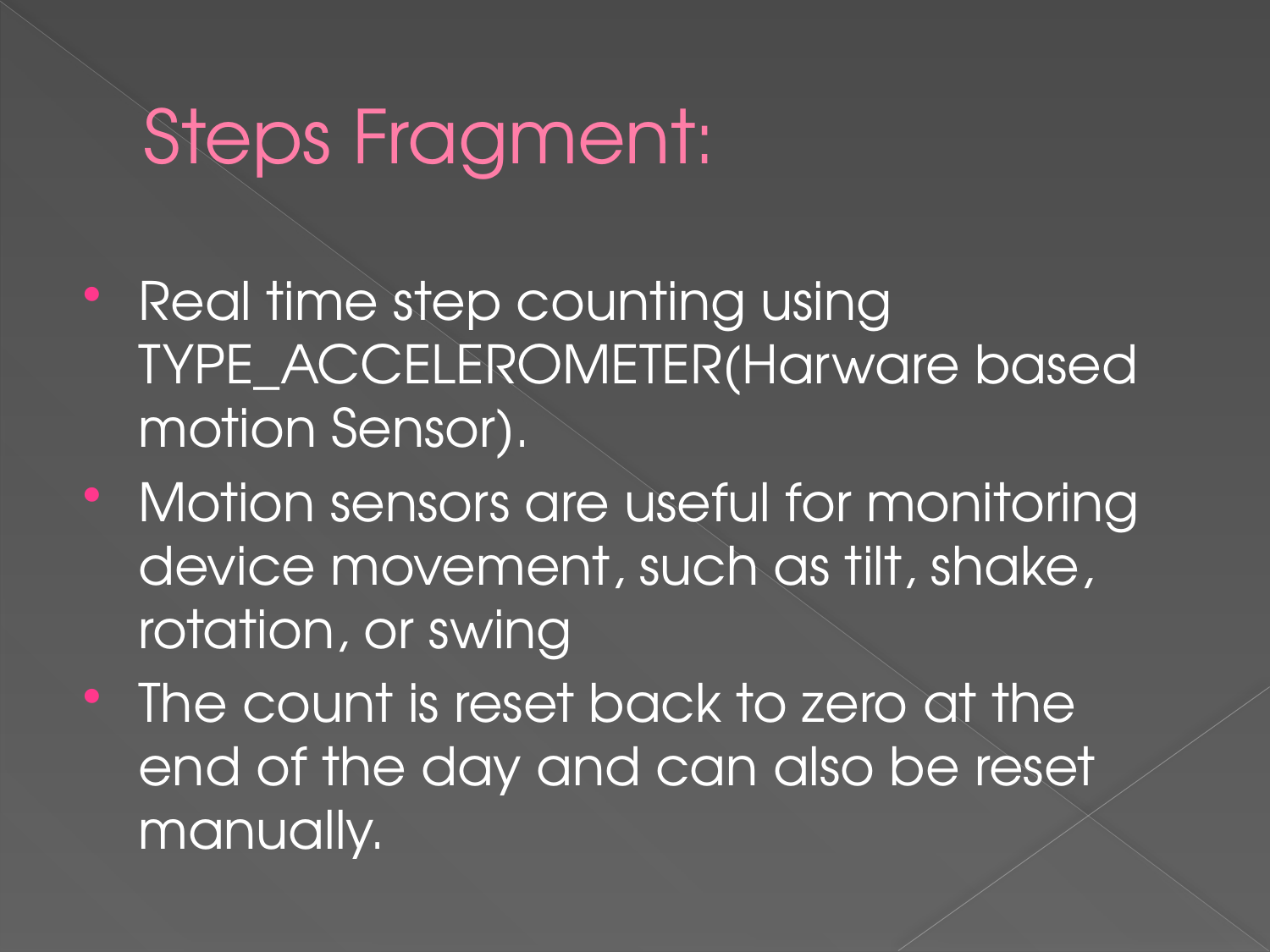

# Steps Fragment:
Real time step counting using TYPE_ACCELEROMETER(Harware based motion Sensor).
Motion sensors are useful for monitoring device movement, such as tilt, shake, rotation, or swing
The count is reset back to zero at the end of the day and can also be reset manually.